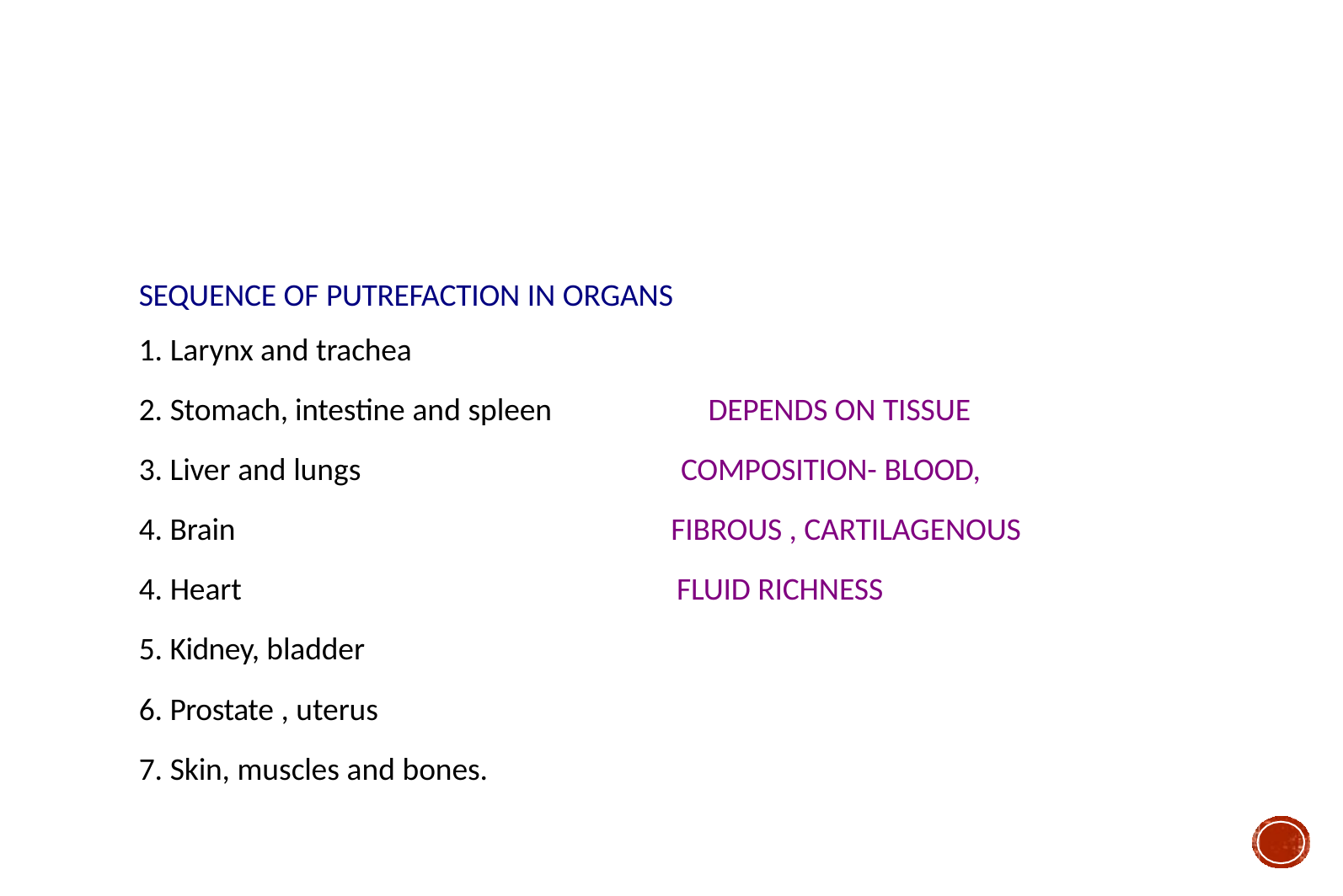

#
SEQUENCE OF PUTREFACTION IN ORGANS
1. Larynx and trachea
2. Stomach, intestine and spleen
DEPENDS ON TISSUE
3. Liver and lungs
COMPOSITION- BLOOD,
4. Brain
FIBROUS , CARTILAGENOUS
4. Heart
FLUID RICHNESS
5. Kidney, bladder
6. Prostate , uterus
7. Skin, muscles and bones.